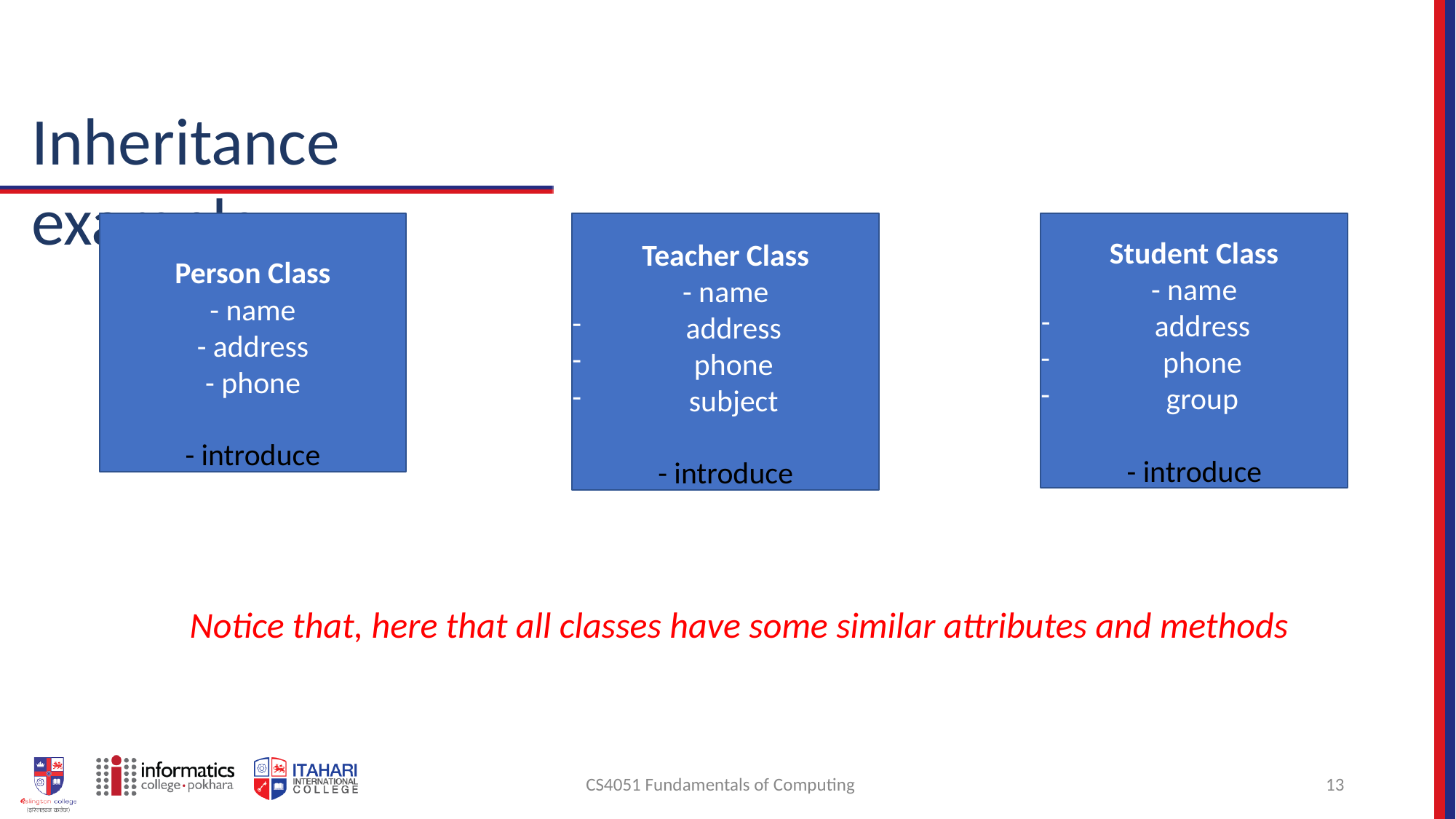

# Inheritance example

Person Class
- name
- address
- phone

- introduce
Teacher Class
- name
address
phone
subject

- introduce
Student Class
- name
address
phone
group

- introduce
Notice that, here that all classes have some similar attributes and methods
CS4051 Fundamentals of Computing
13